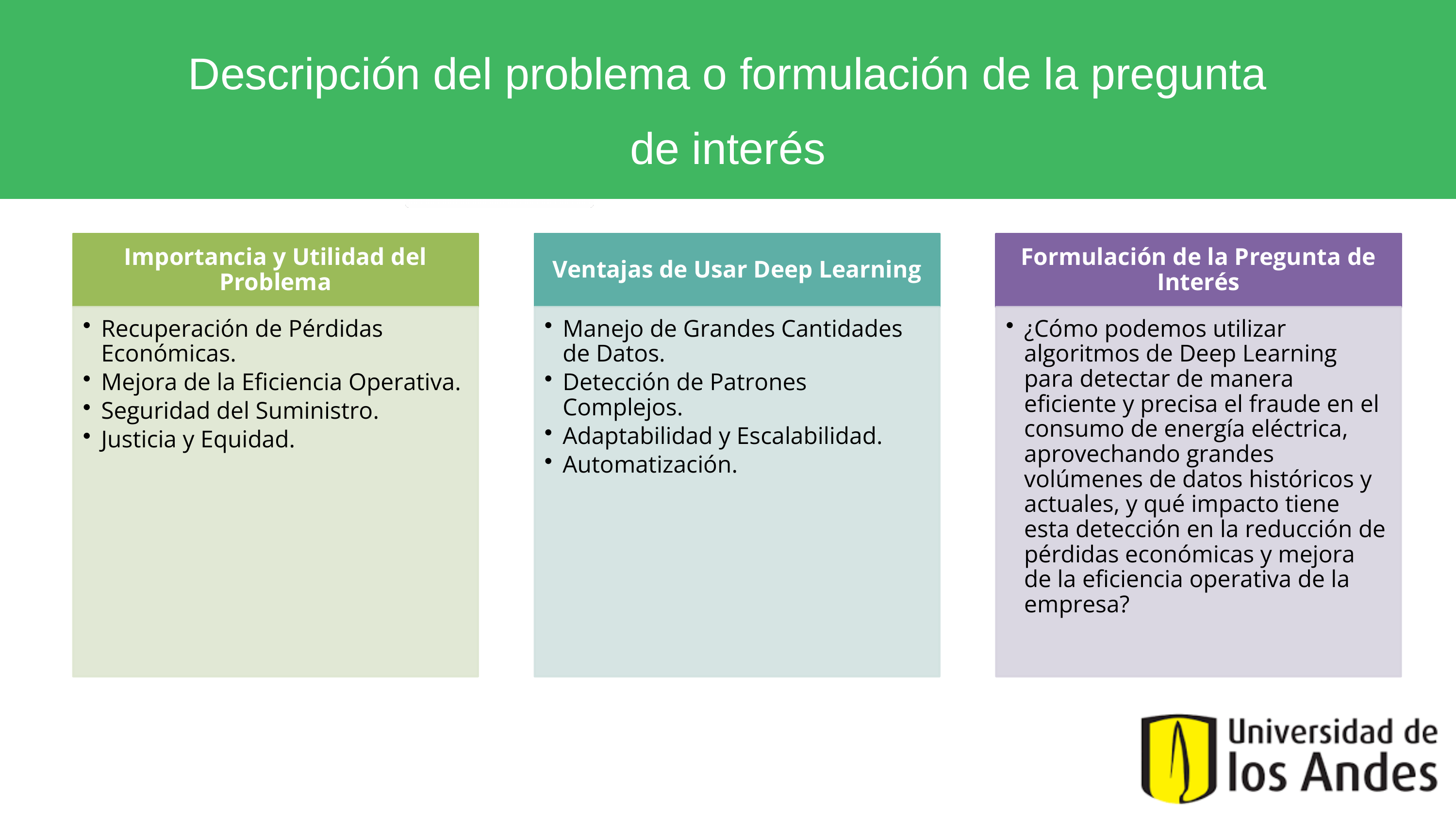

Descripción del problema o formulación de la pregunta de interés

Importancia y Utilidad del Problema
Recuperación de Pérdidas Económicas.
Mejora de la Eficiencia Operativa.
Seguridad del Suministro.
Justicia y Equidad.
Ventajas de Usar Deep Learning
Manejo de Grandes Cantidades de Datos.
Detección de Patrones Complejos.
Adaptabilidad y Escalabilidad.
Automatización.
Formulación de la Pregunta de Interés
¿Cómo podemos utilizar algoritmos de Deep Learning para detectar de manera eficiente y precisa el fraude en el consumo de energía eléctrica, aprovechando grandes volúmenes de datos históricos y actuales, y qué impacto tiene esta detección en la reducción de pérdidas económicas y mejora de la eficiencia operativa de la empresa?